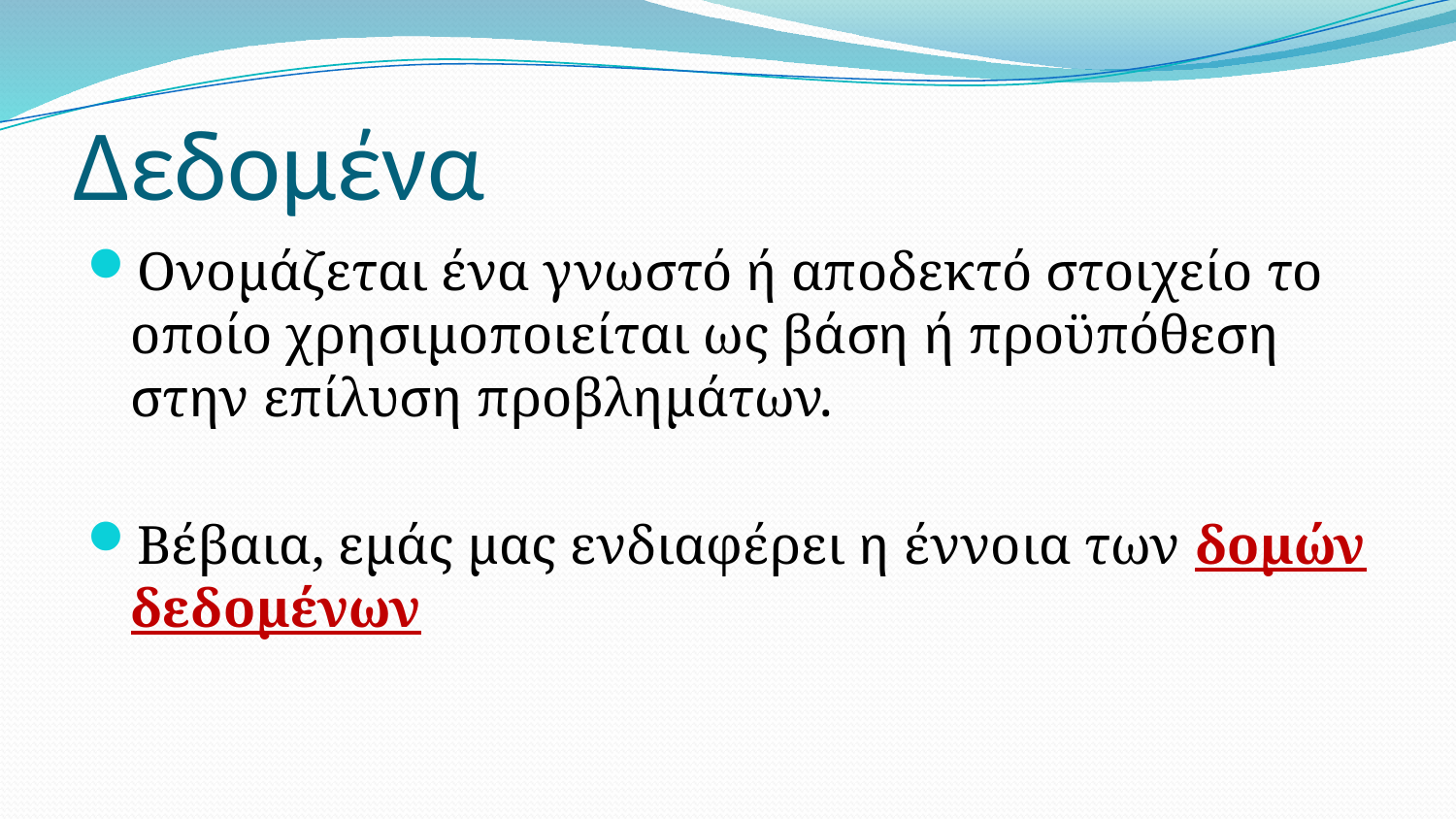

# Δεδομένα
Ονομάζεται ένα γνωστό ή αποδεκτό στοιχείο το οποίο χρησιμοποιείται ως βάση ή προϋπόθεση στην επίλυση προβλημάτων.

Βέβαια, εμάς μας ενδιαφέρει η έννοια των δομών δεδομένων